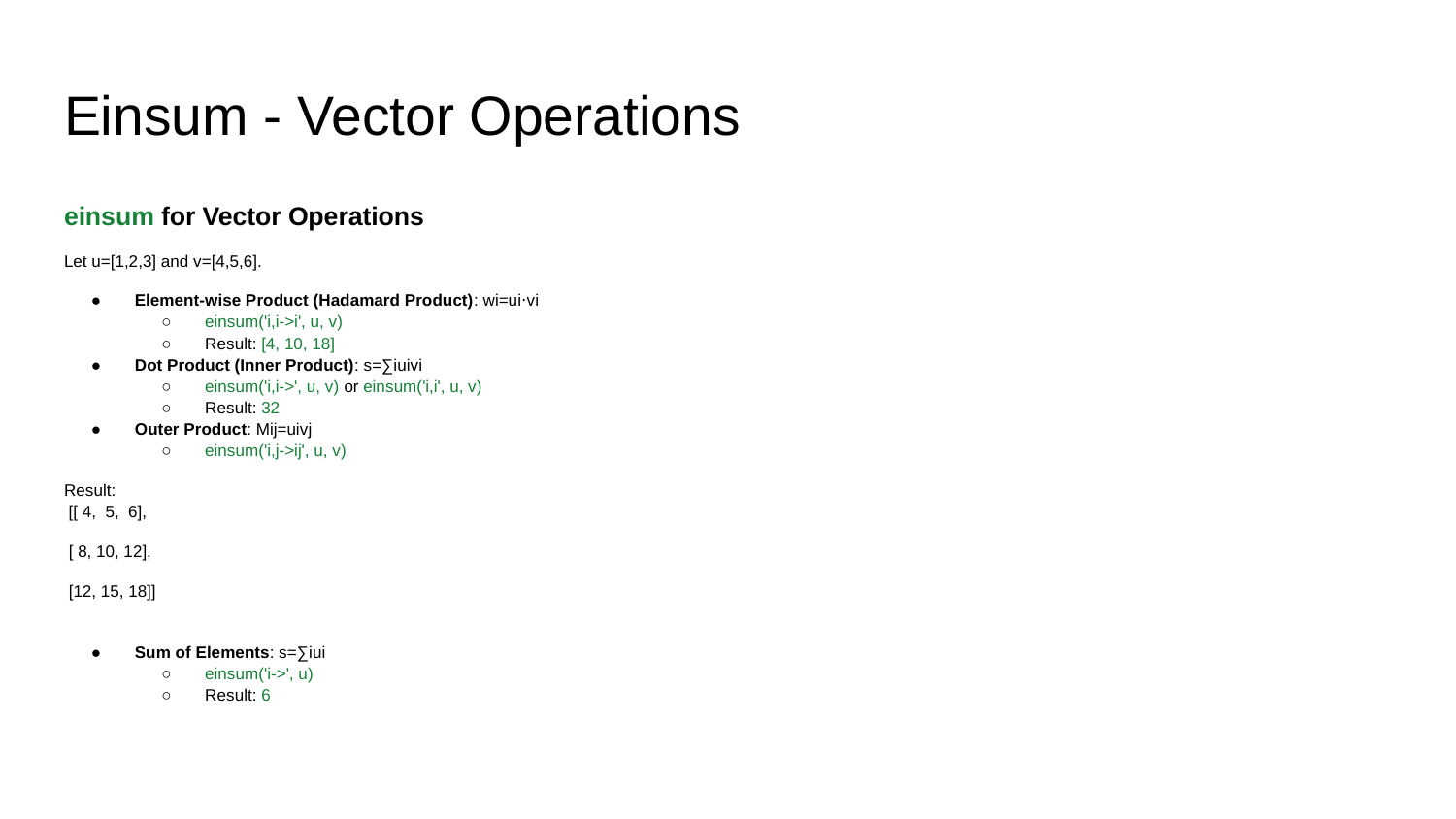

# Einsum - Vector Operations
einsum for Vector Operations
Let u=[1,2,3] and v=[4,5,6].
Element-wise Product (Hadamard Product): wi​=ui​⋅vi​
einsum('i,i->i', u, v)
Result: [4, 10, 18]
Dot Product (Inner Product): s=∑i​ui​vi​
einsum('i,i->', u, v) or einsum('i,i', u, v)
Result: 32
Outer Product: Mij​=ui​vj​
einsum('i,j->ij', u, v)
Result:
 [[ 4,  5,  6],
 [ 8, 10, 12],
 [12, 15, 18]]

Sum of Elements: s=∑i​ui​
einsum('i->', u)
Result: 6